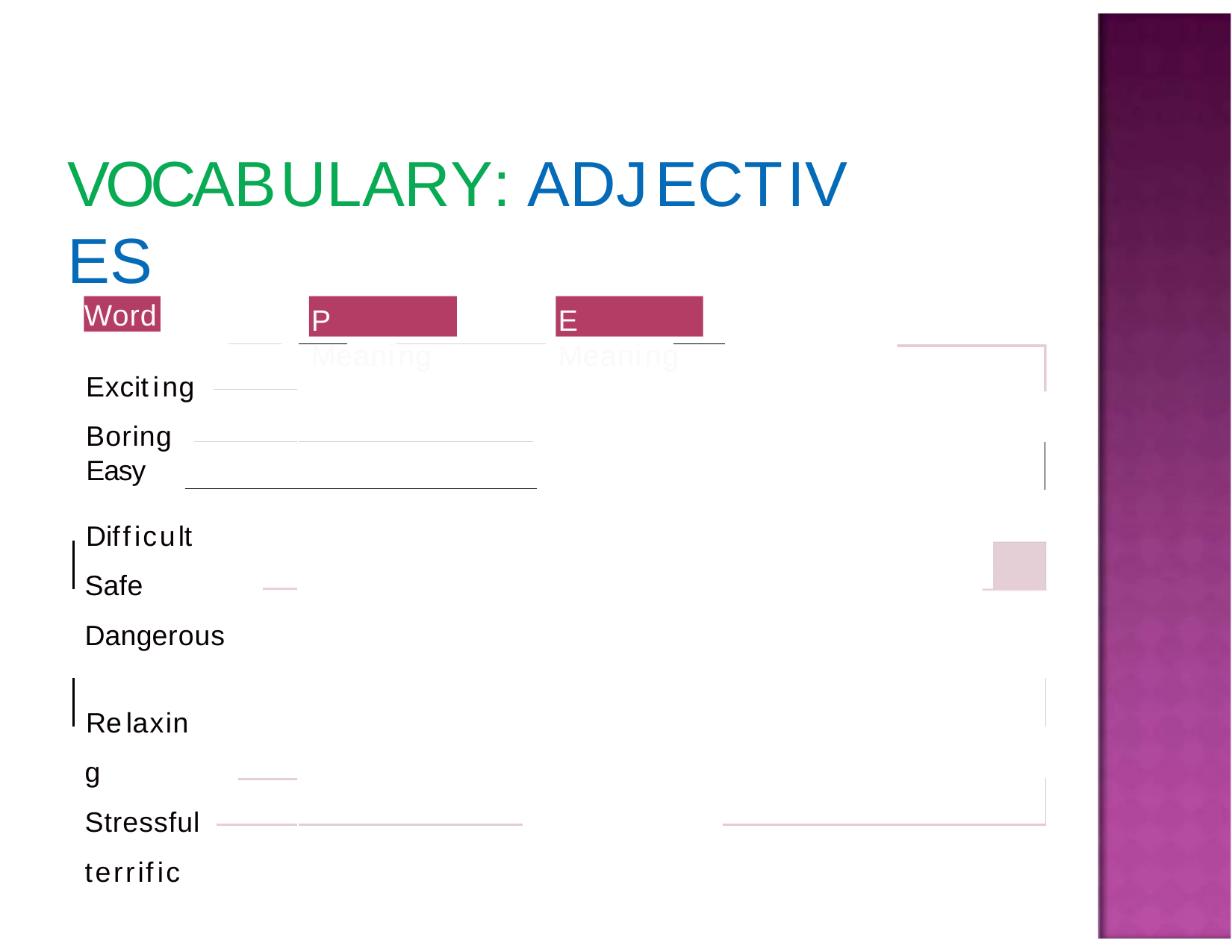

VOCABULARY:ADJECTIVES
Word

P Meaning
E Meaning
Exciting Boring
Easy
Difficult Safe Dangerous
Relaxing Stressful terrific